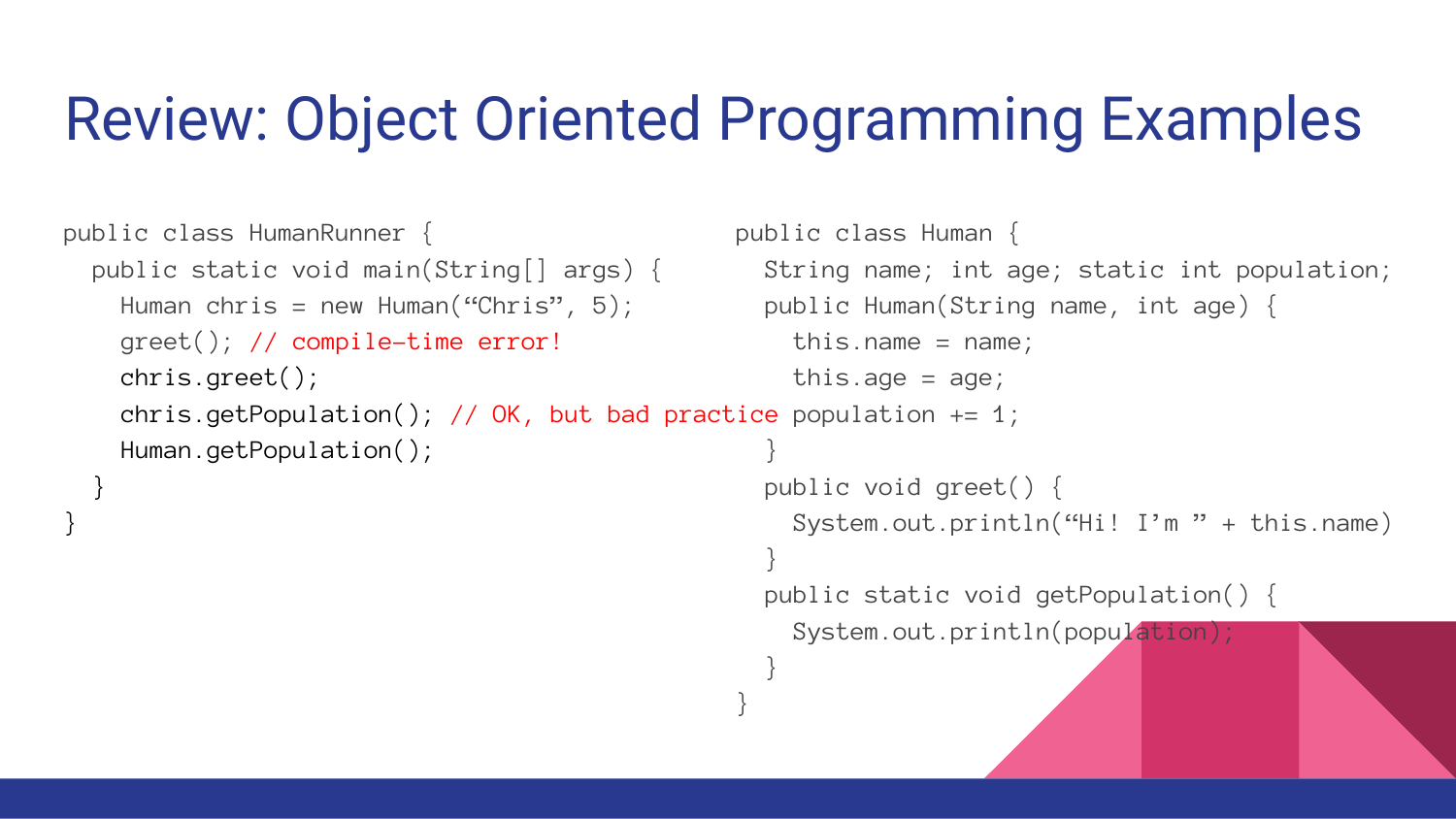

# Review: Object Oriented Programming Examples
public class HumanRunner {
  public static void main(String[] args) {
    Human chris = new Human(“Chris”, 5);
    greet(); // compile-time error!
    chris.greet();
    chris.getPopulation(); // OK, but bad practice
    Human.getPopulation();
  }
}
public class Human {
  String name; int age; static int population;
  public Human(String name, int age) {
    this.name = name;
    this.age = age;
    population += 1;
  }
  public void greet() {
    System.out.println(“Hi! I’m ” + this.name)
  }
  public static void getPopulation() {
    System.out.println(population);
  }
}